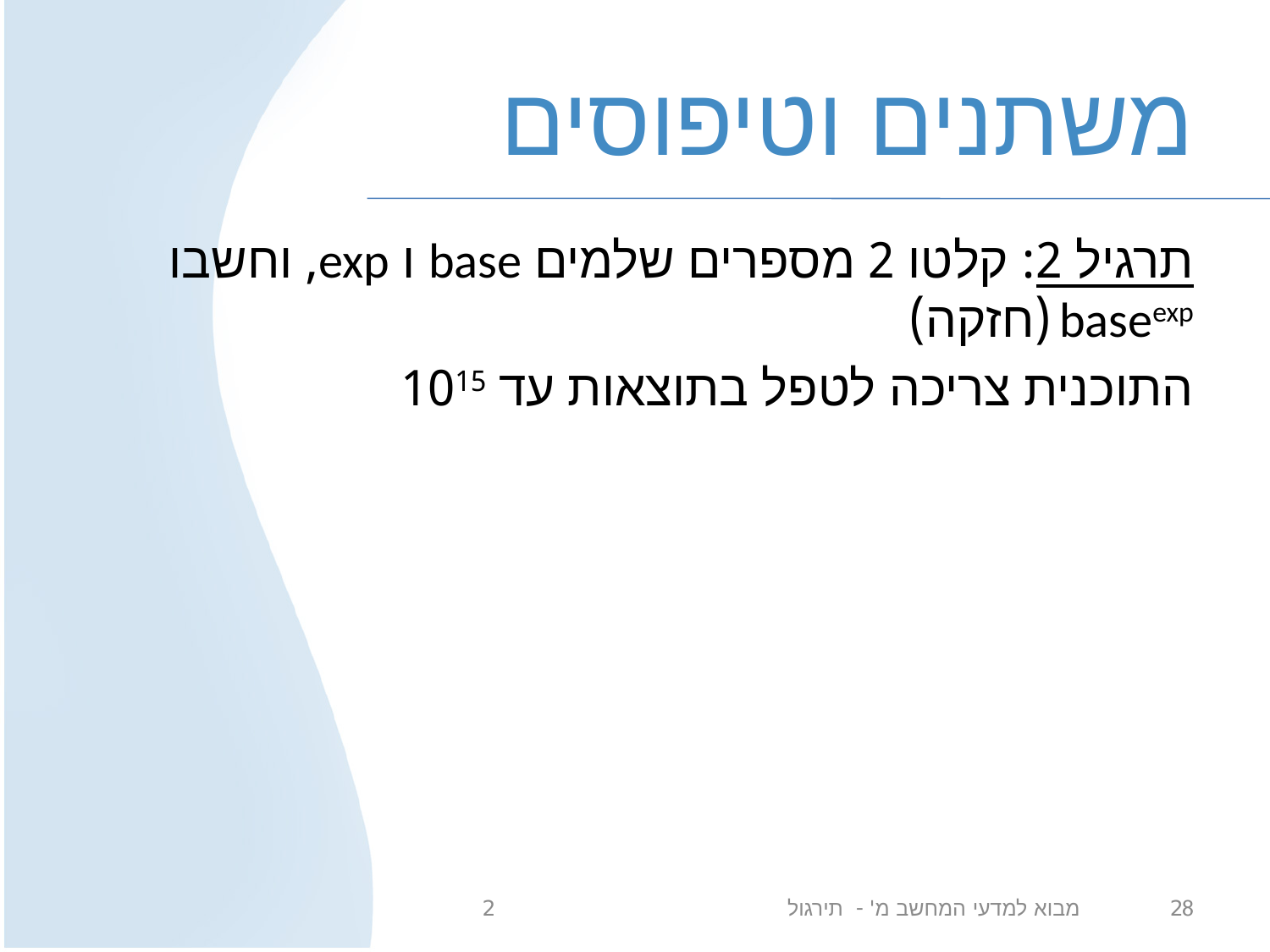

# משתנים וטיפוסים
תרגיל 2: קלטו 2 מספרים שלמים base ו exp, וחשבו baseexp (חזקה)
התוכנית צריכה לטפל בתוצאות עד 1015

מבוא למדעי המחשב מ' - תירגול 2
28